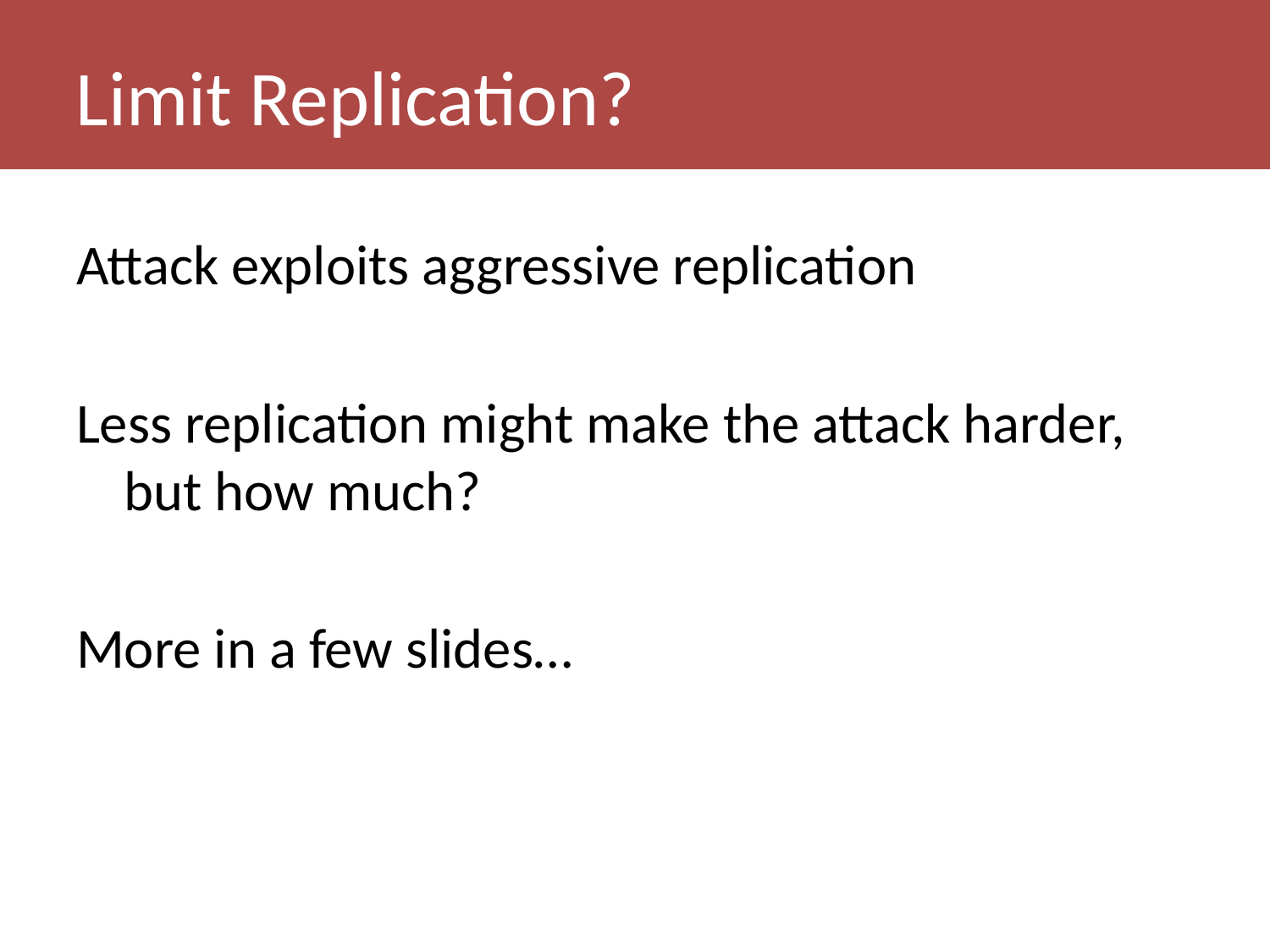

# Limit Replication?
Attack exploits aggressive replication

Less replication might make the attack harder, but how much?

More in a few slides…